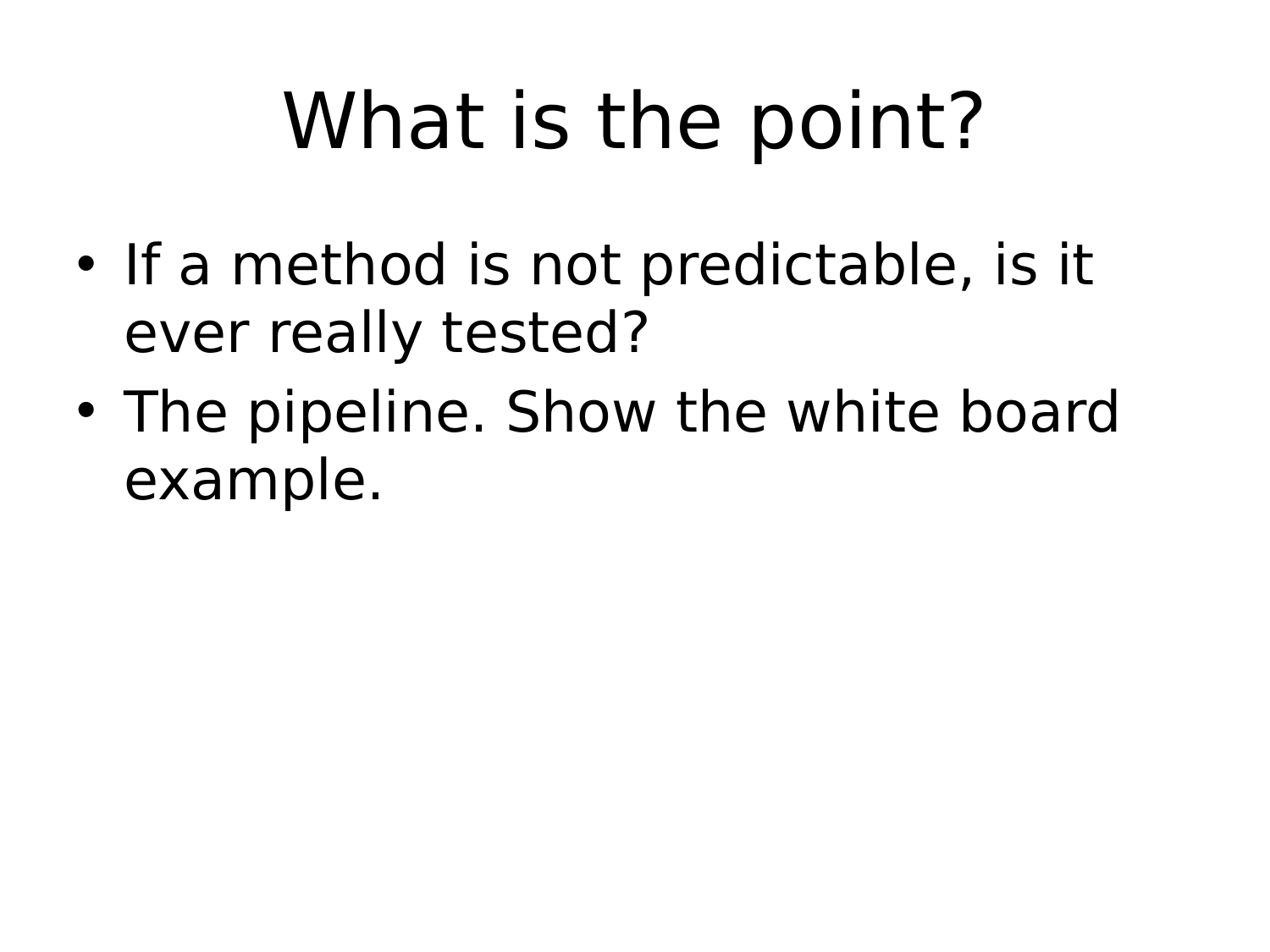

# What is the point?
If a method is not predictable, is it ever really tested?
The pipeline. Show the white board example.